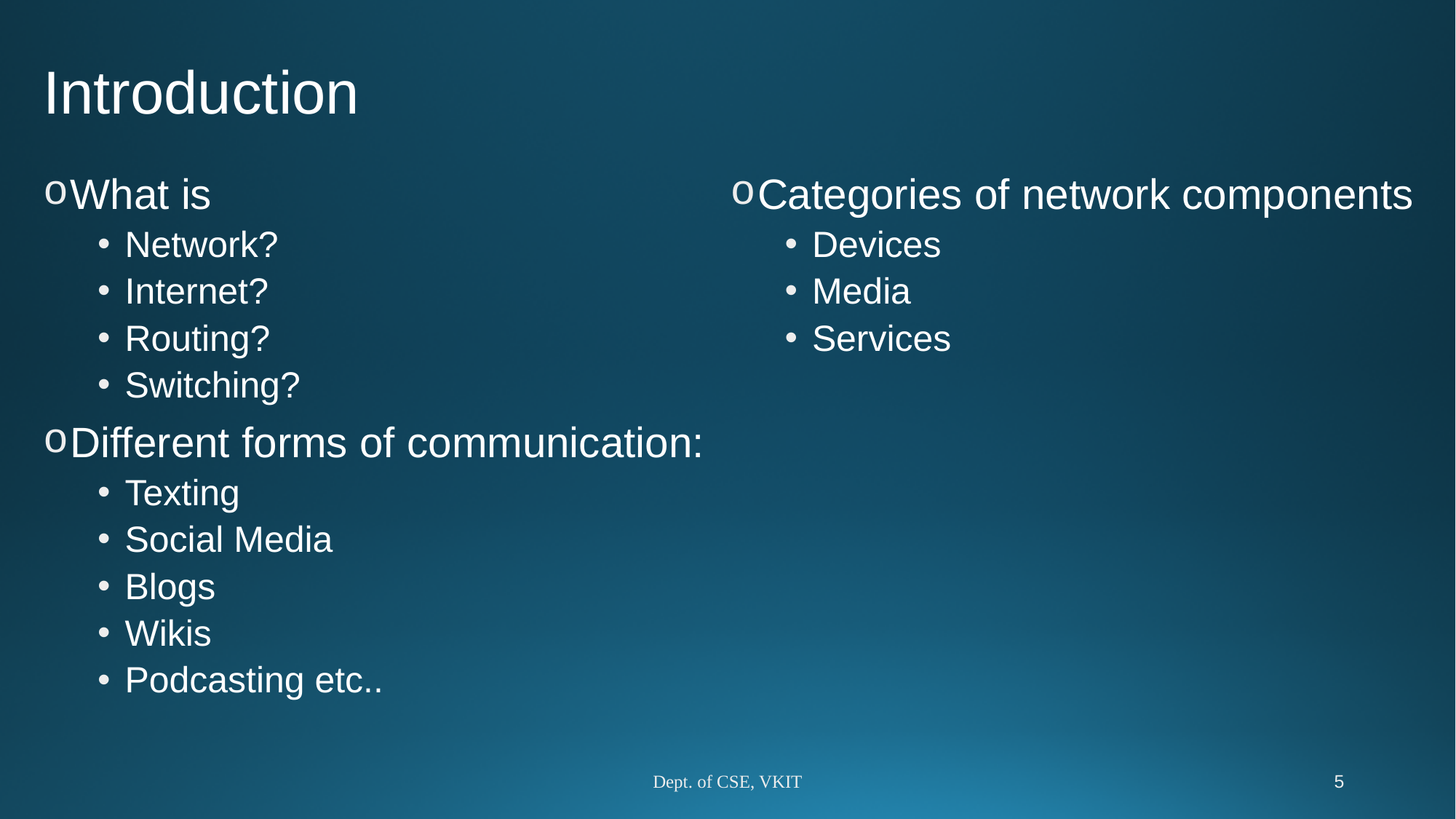

# Introduction
What is
Network?
Internet?
Routing?
Switching?
Different forms of communication:
Texting
Social Media
Blogs
Wikis
Podcasting etc..

Categories of network components
Devices
Media
Services

Dept. of CSE, VKIT
5